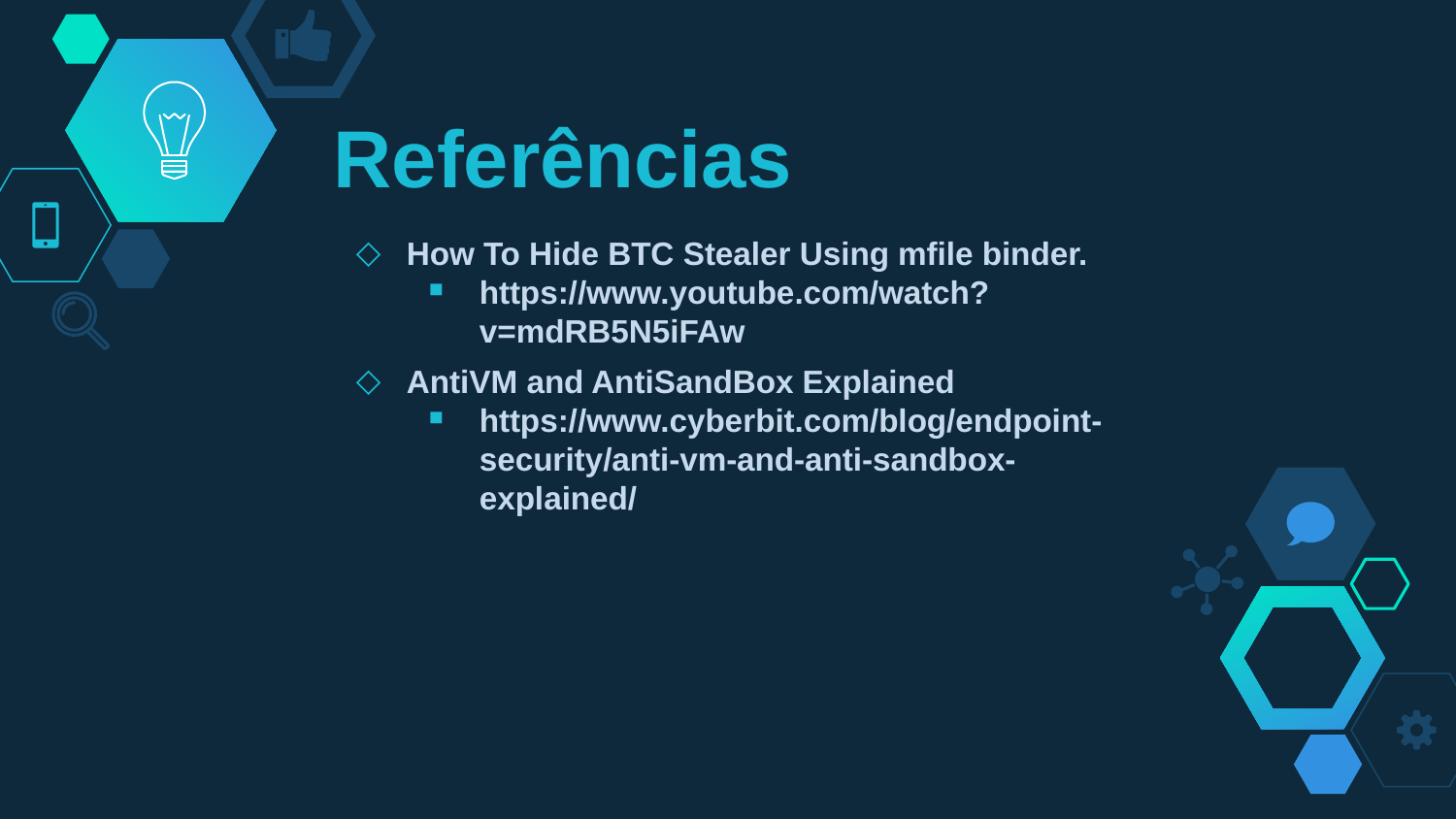

# Referências
How To Hide BTC Stealer Using mfile binder.
https://www.youtube.com/watch?v=mdRB5N5iFAw
AntiVM and AntiSandBox Explained
https://www.cyberbit.com/blog/endpoint-security/anti-vm-and-anti-sandbox-explained/